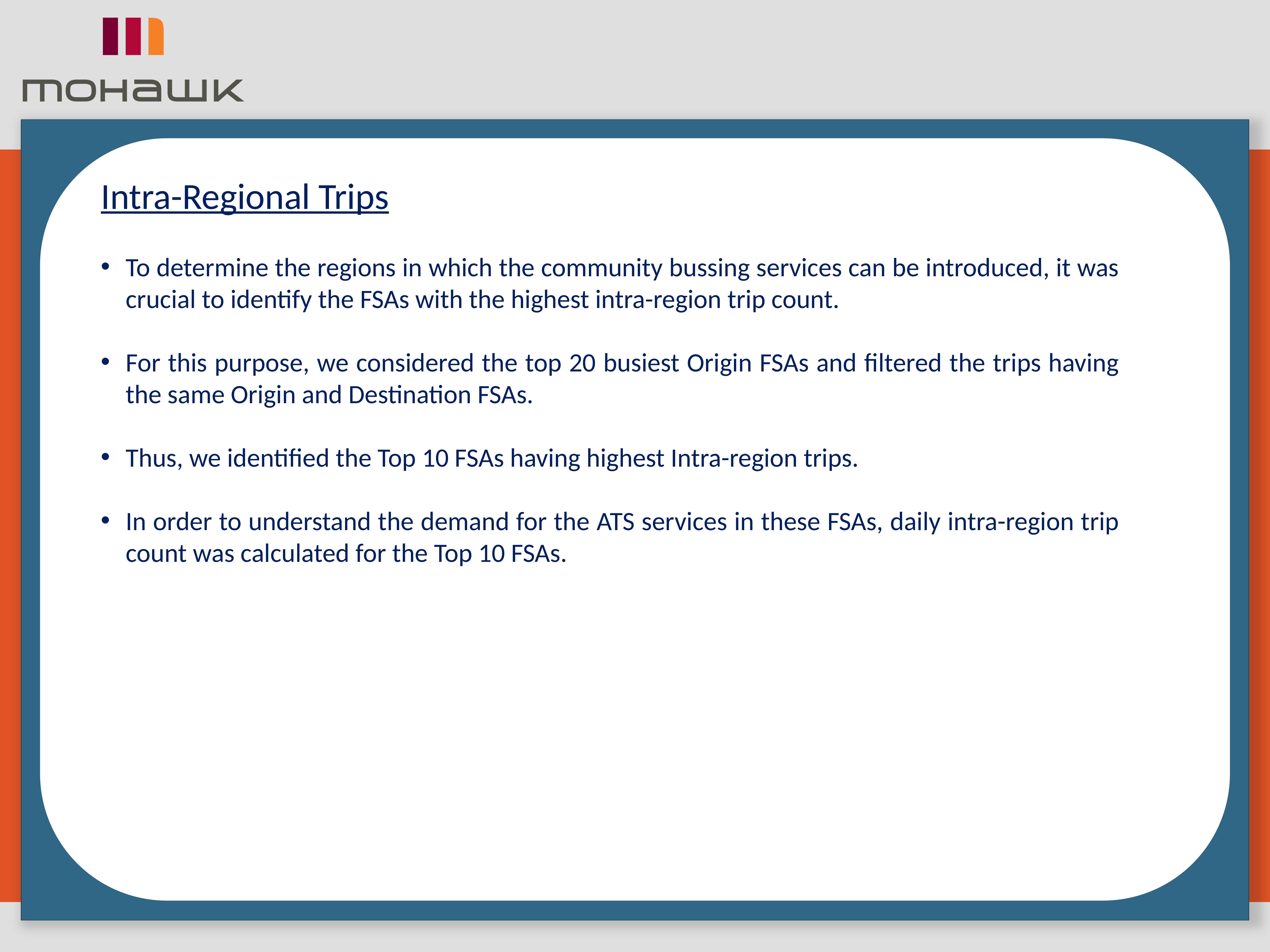

Intra-Regional Trips
To determine the regions in which the community bussing services can be introduced, it was crucial to identify the FSAs with the highest intra-region trip count.

For this purpose, we considered the top 20 busiest Origin FSAs and filtered the trips having the same Origin and Destination FSAs.

Thus, we identified the Top 10 FSAs having highest Intra-region trips.

In order to understand the demand for the ATS services in these FSAs, daily intra-region trip count was calculated for the Top 10 FSAs.